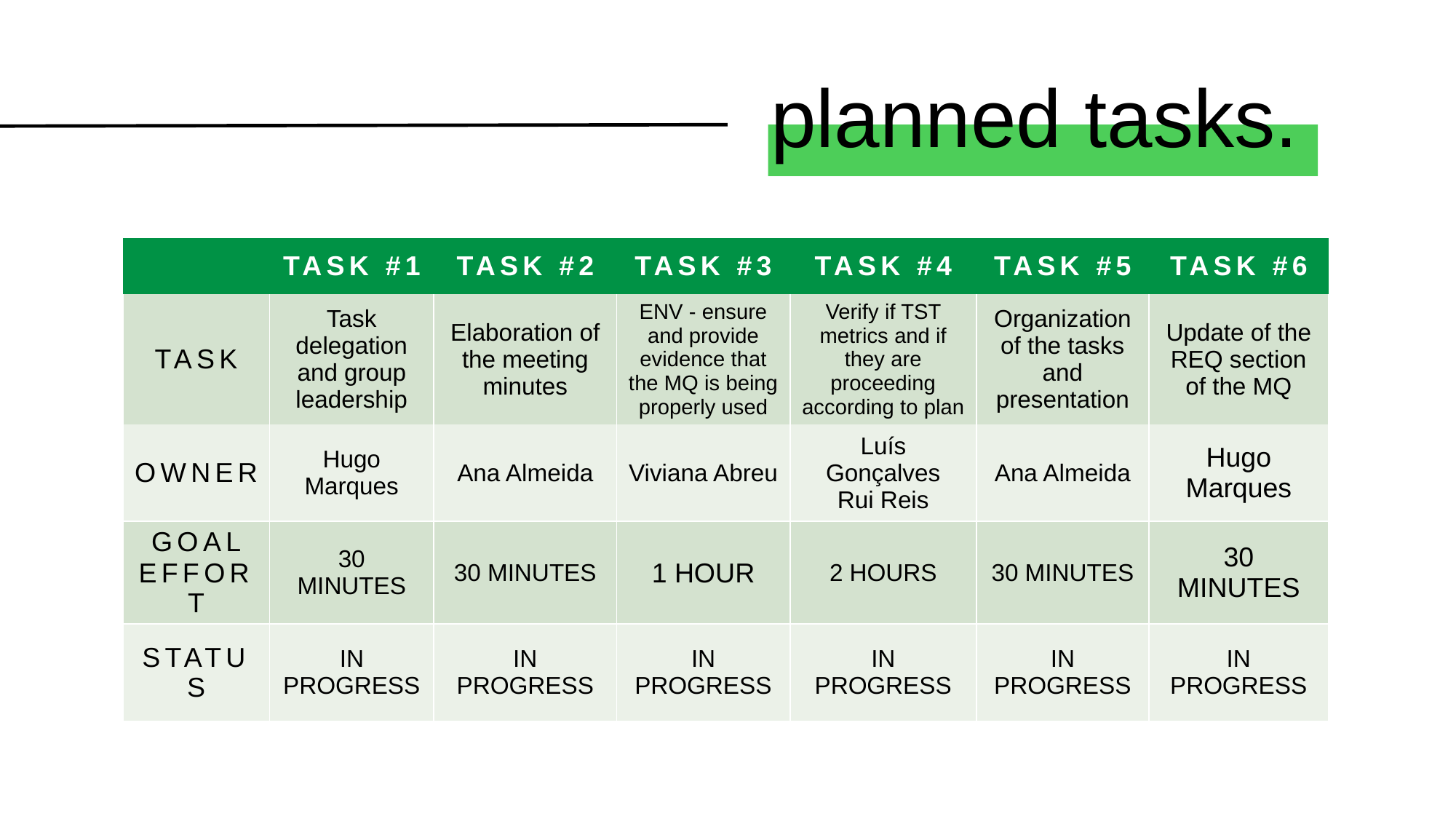

# planned tasks.

|  | TASK #1 | TASK #2 | TASK #3 | TASK #4 | TASK #5 | TASK #6 |
| --- | --- | --- | --- | --- | --- | --- |
| TASK | Task delegation and group leadership | Elaboration of the meeting minutes | ENV - ensure and provide evidence that the MQ is being properly used | Verify if TST metrics and if they are proceeding according to plan | Organization of the tasks and presentation | Update of the REQ section of the MQ |
| OWNER | Hugo Marques | Ana Almeida | Viviana Abreu | Luís Gonçalves Rui Reis | Ana Almeida | Hugo Marques |
| GOAL EFFORT | 30 MINUTES | 30 MINUTES | 1 HOUR | 2 HOURS | 30 MINUTES | 30 MINUTES |
| STATUS | IN PROGRESS | IN PROGRESS | IN PROGRESS | IN PROGRESS | IN PROGRESS | IN PROGRESS |